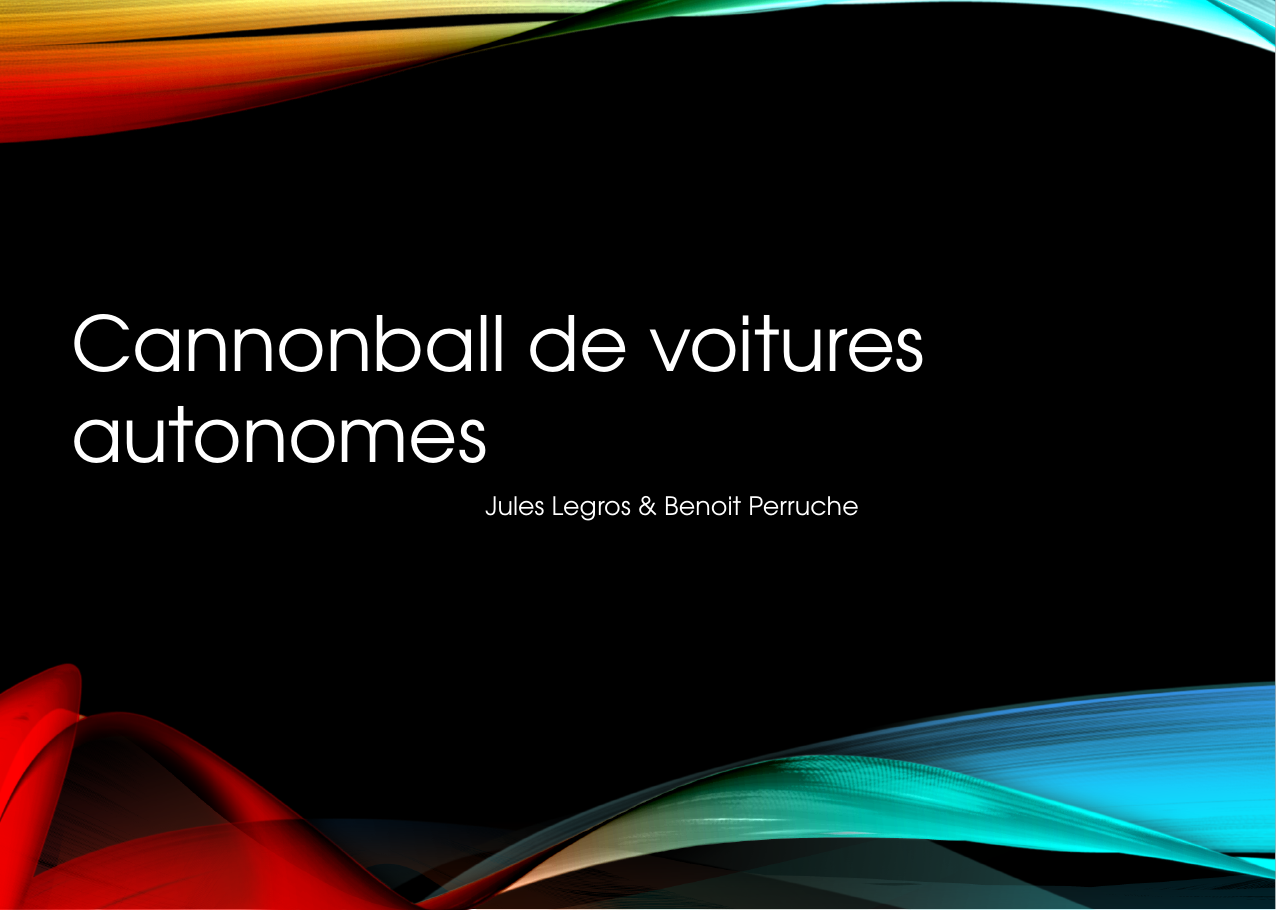

Cannonball de voitures autonomes

Jules Legros & Benoit Perruche